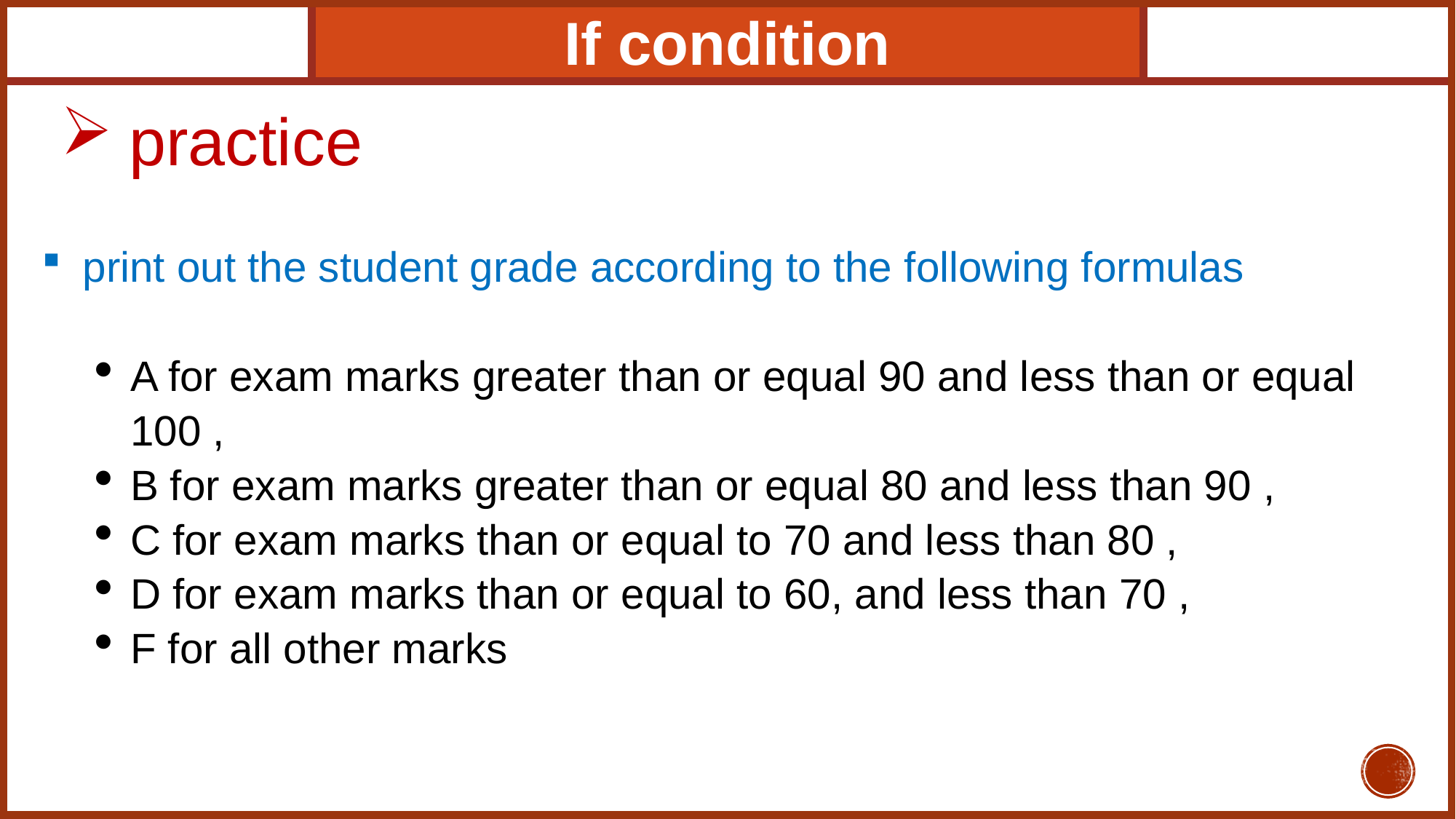

If condition

practice
print out the student grade according to the following formulas

A for exam marks greater than or equal 90 and less than or equal 100 ,
B for exam marks greater than or equal 80 and less than 90 ,
C for exam marks than or equal to 70 and less than 80 ,
D for exam marks than or equal to 60, and less than 70 ,
F for all other marks